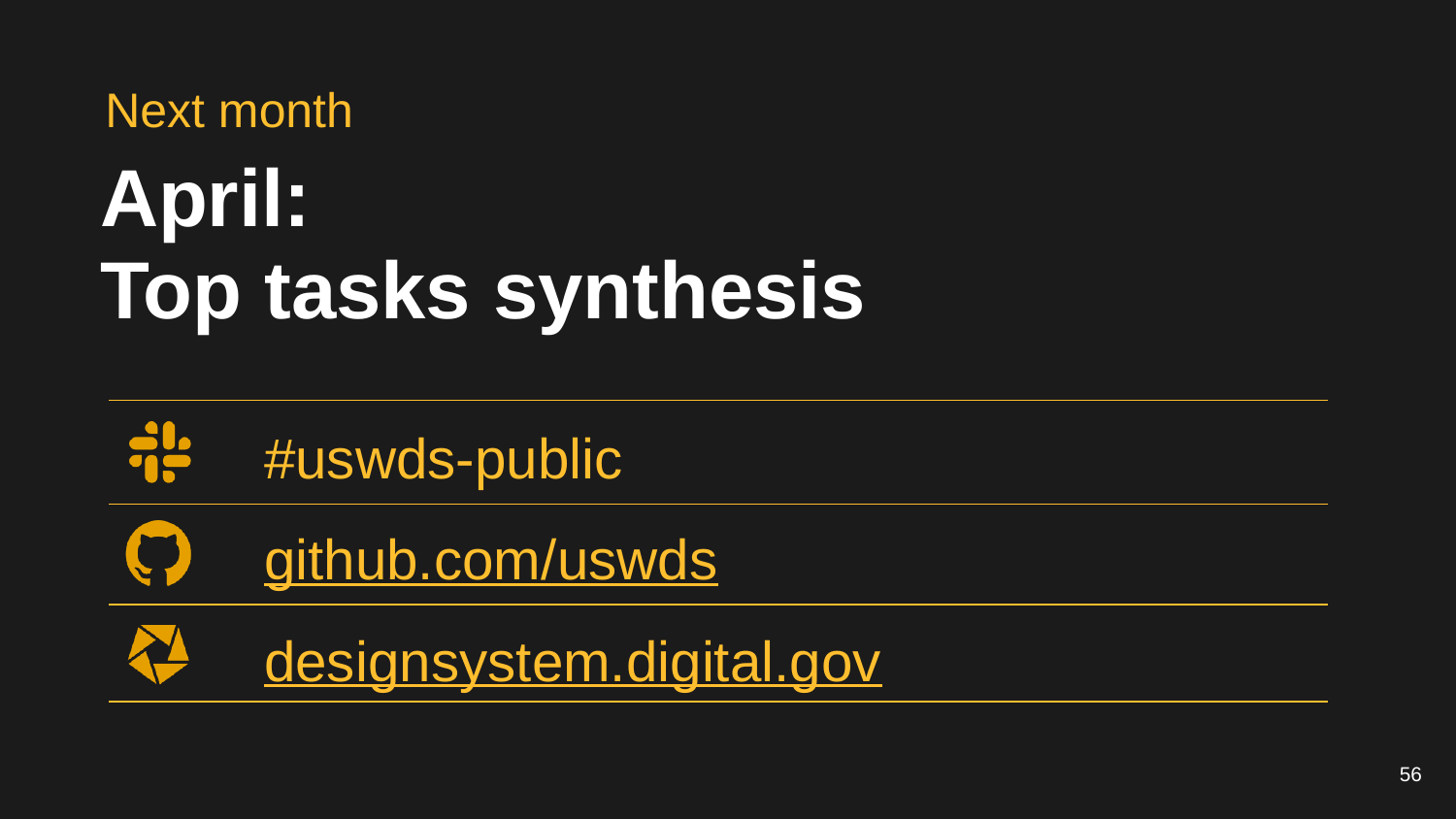

# Next month
April:
Top tasks synthesis
#uswds-public
github.com/uswds
designsystem.digital.gov
56